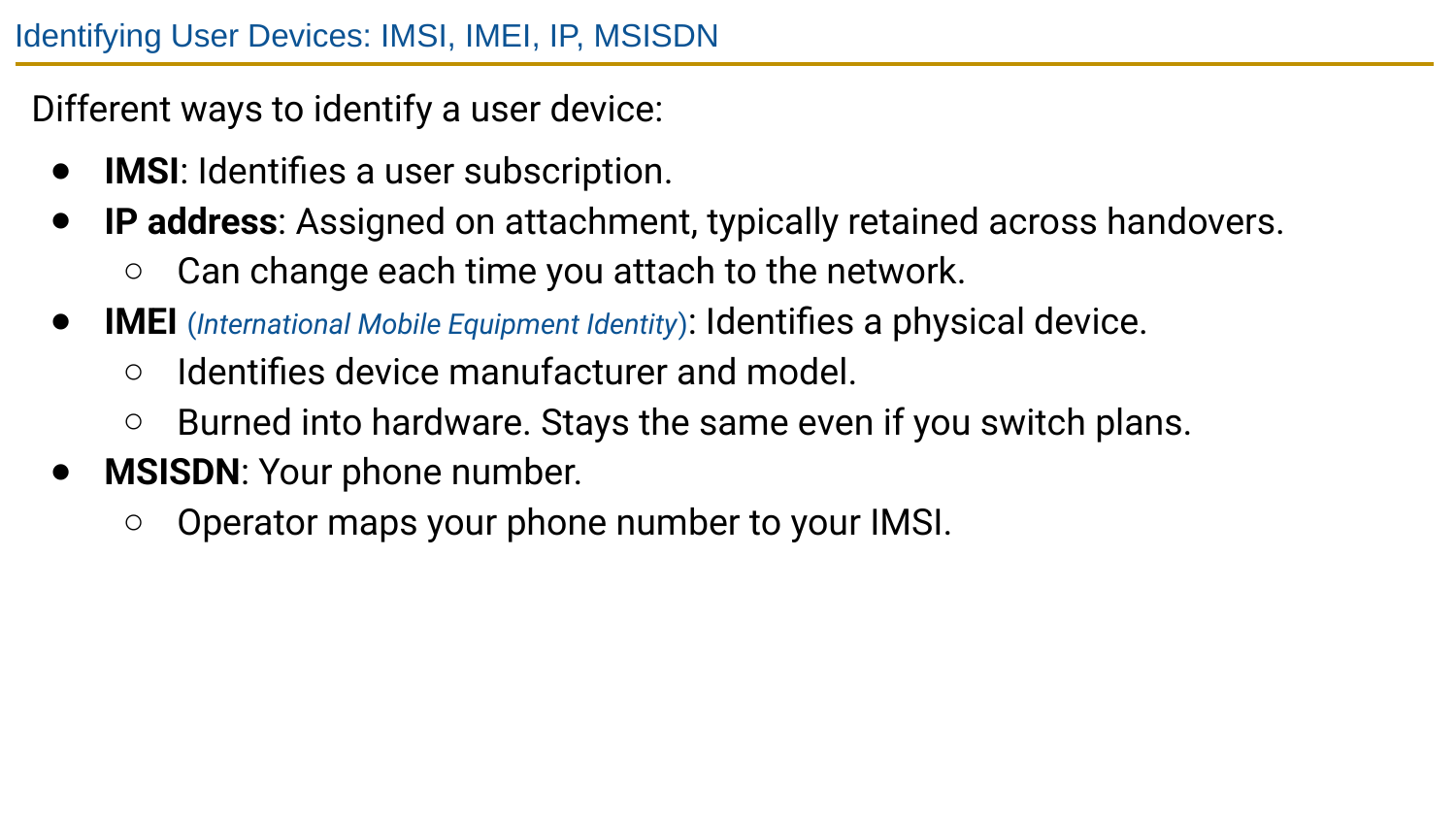

# Identifying User Devices: IMSI, IMEI, IP, MSISDN
Different ways to identify a user device:
IMSI: Identifies a user subscription.
IP address: Assigned on attachment, typically retained across handovers.
Can change each time you attach to the network.
IMEI (International Mobile Equipment Identity): Identifies a physical device.
Identifies device manufacturer and model.
Burned into hardware. Stays the same even if you switch plans.
MSISDN: Your phone number.
Operator maps your phone number to your IMSI.